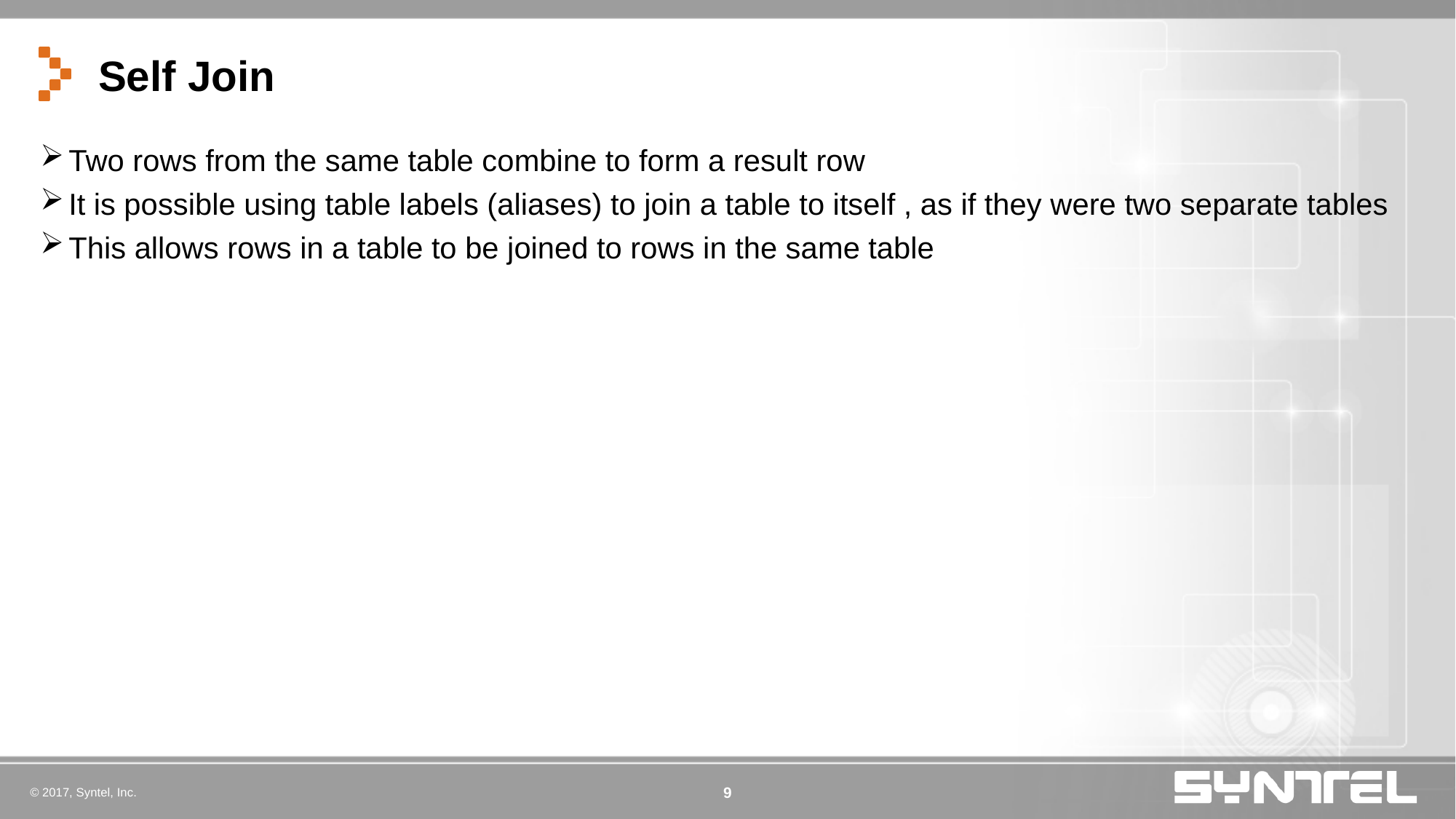

# Self Join
Two rows from the same table combine to form a result row
It is possible using table labels (aliases) to join a table to itself , as if they were two separate tables
This allows rows in a table to be joined to rows in the same table